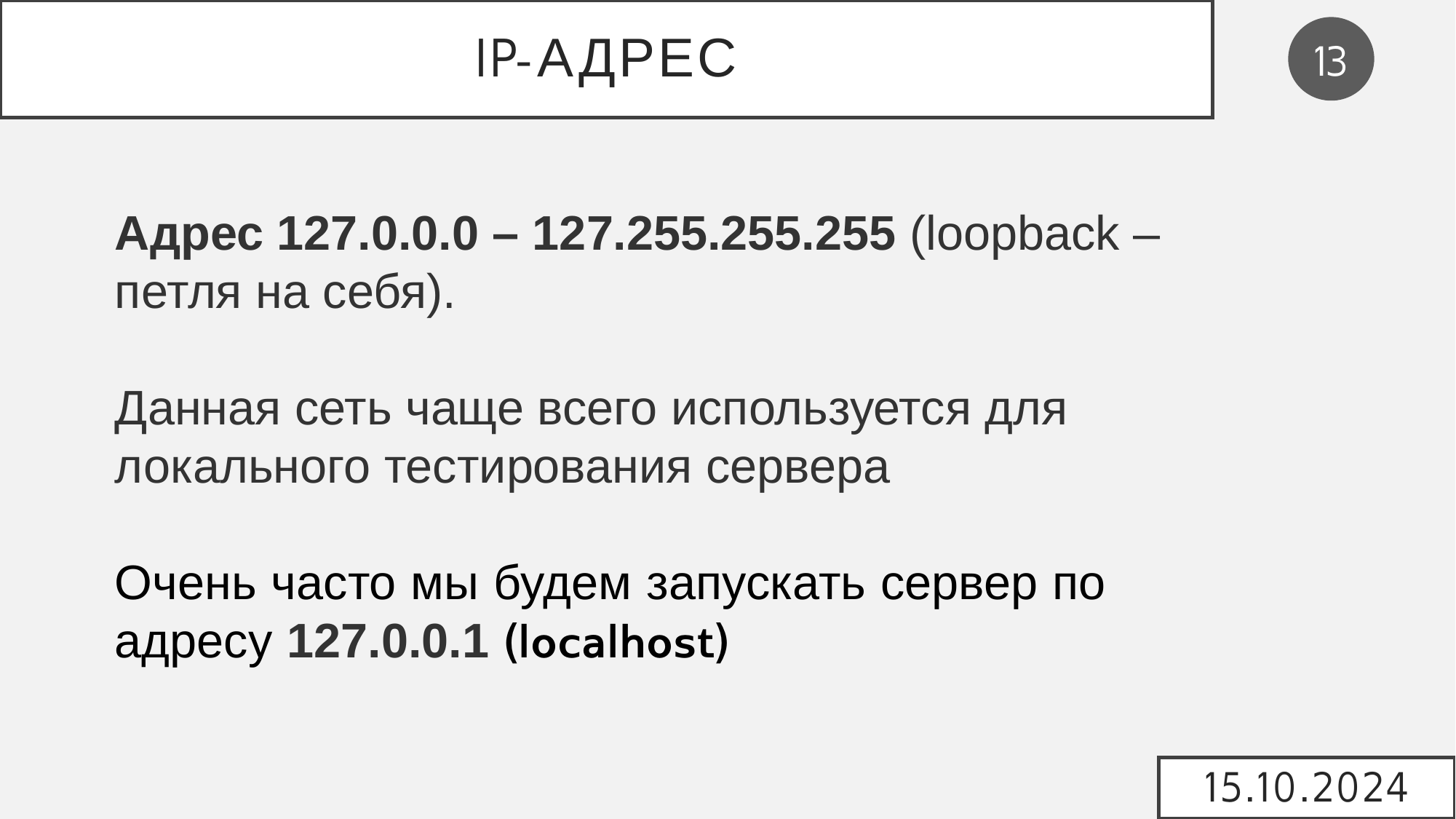

# IP-адрес

13

Адрес 127.0.0.0 – 127.255.255.255 (loopback – петля на себя).

Данная сеть чаще всего используется для локального тестирования сервера

Очень часто мы будем запускать сервер по адресу 127.0.0.1 (localhost)
15.10.2024